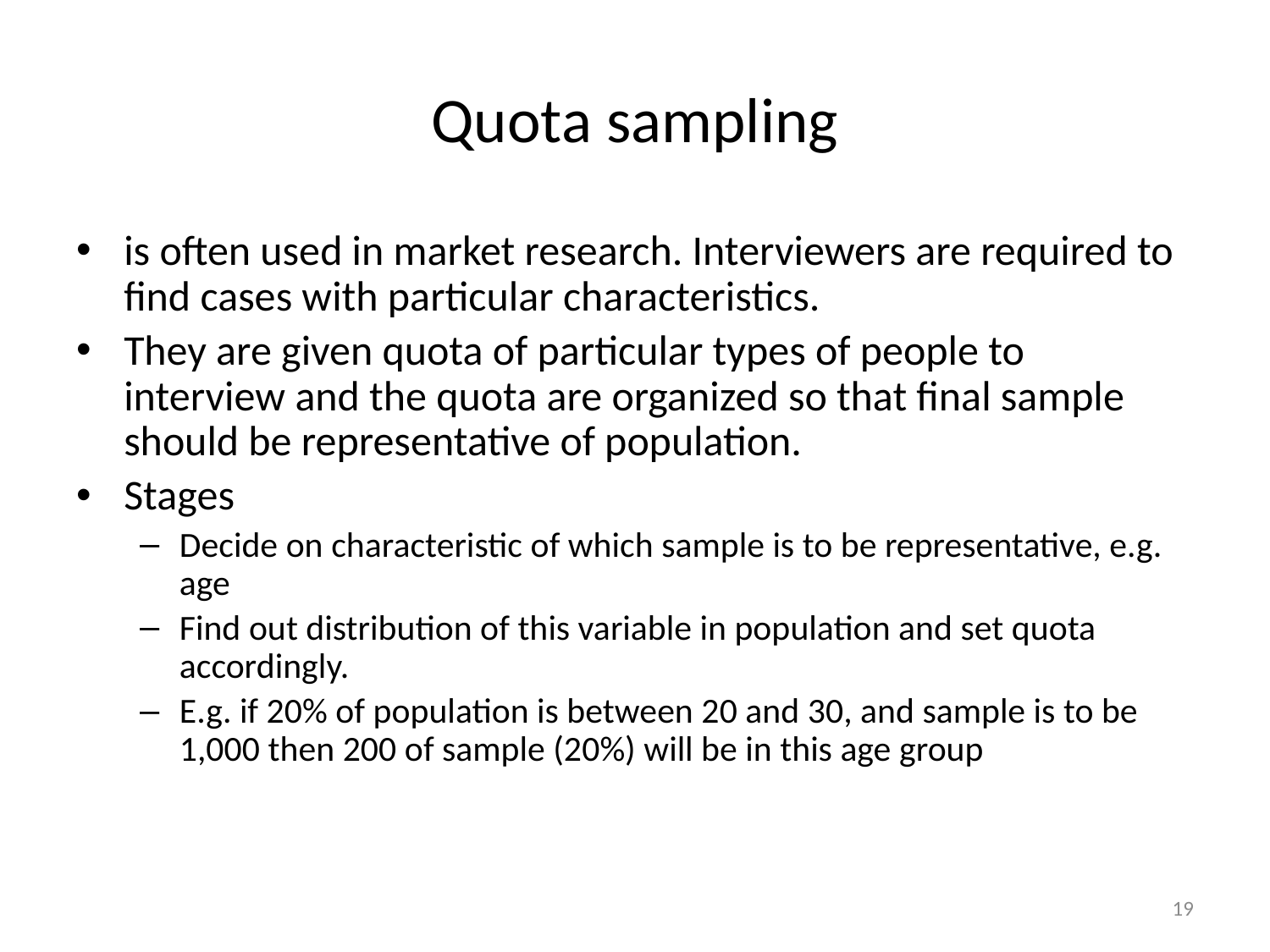

# Quota sampling
is often used in market research. Interviewers are required to find cases with particular characteristics.
They are given quota of particular types of people to interview and the quota are organized so that final sample should be representative of population.
Stages
Decide on characteristic of which sample is to be representative, e.g. age
Find out distribution of this variable in population and set quota accordingly.
E.g. if 20% of population is between 20 and 30, and sample is to be 1,000 then 200 of sample (20%) will be in this age group

19